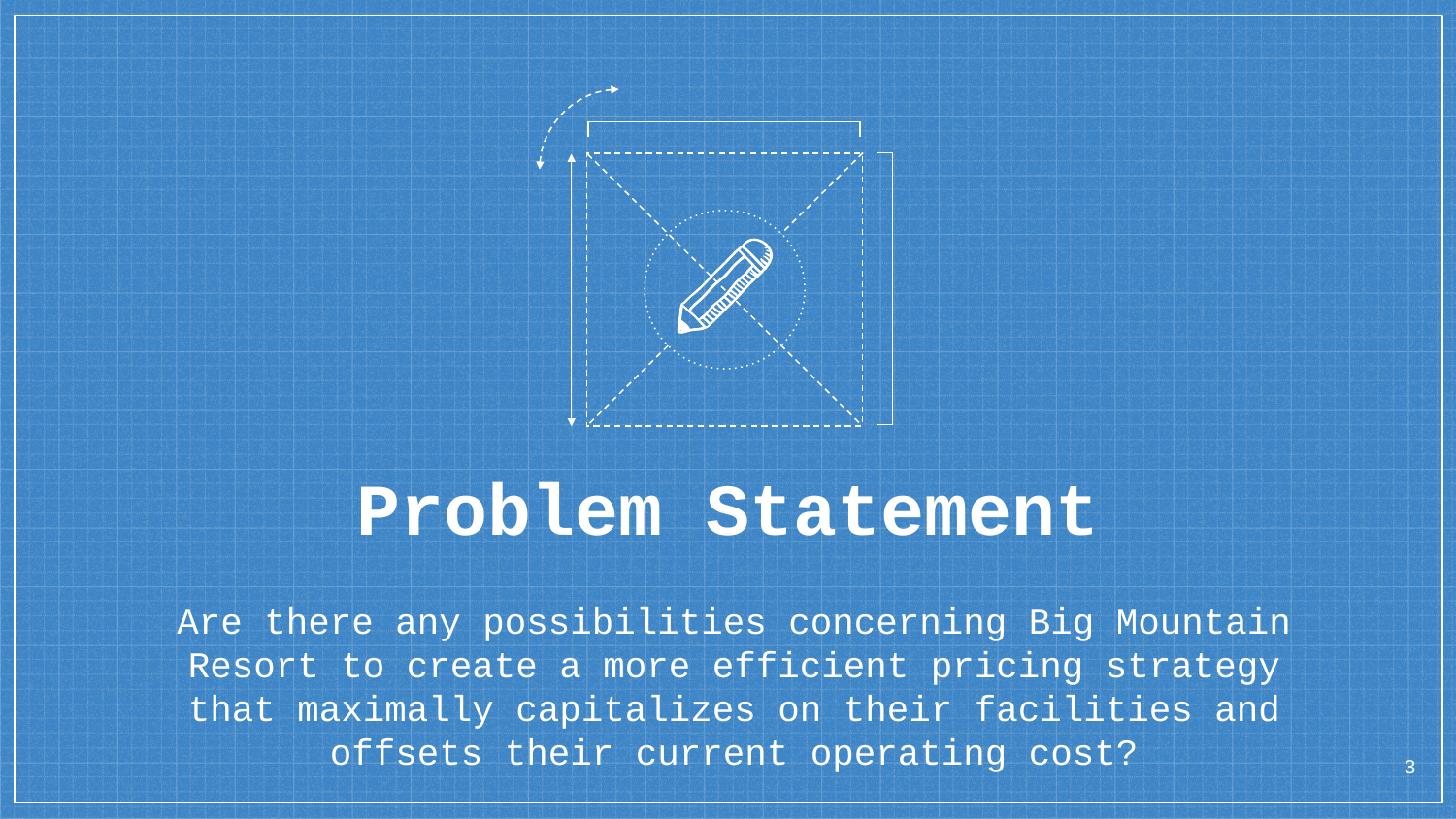

Problem Statement
Are there any possibilities concerning Big Mountain Resort to create a more efficient pricing strategy that maximally capitalizes on their facilities and offsets their current operating cost?
3